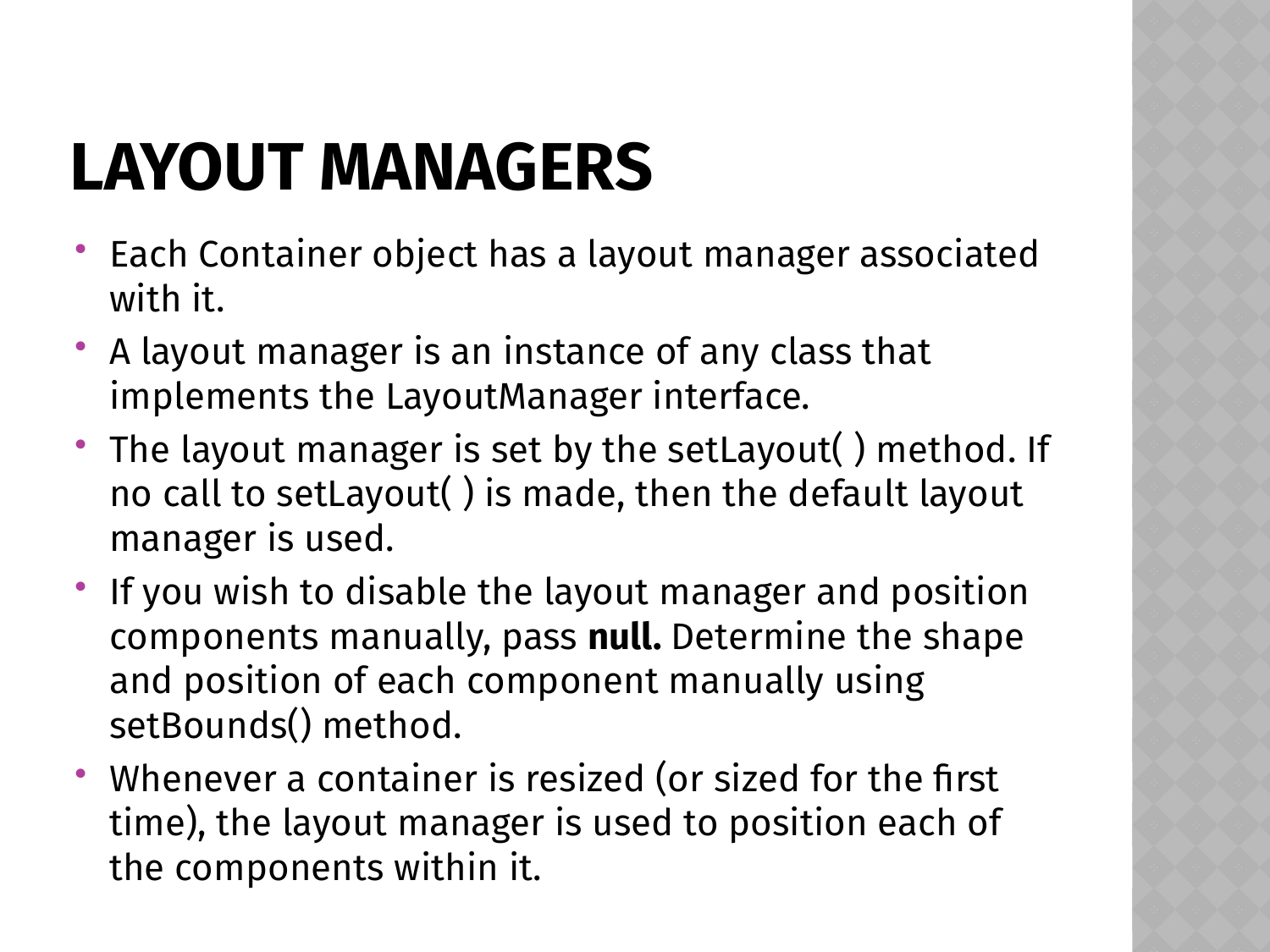

# Layout managers
Each Container object has a layout manager associated with it.
A layout manager is an instance of any class that implements the LayoutManager interface.
The layout manager is set by the setLayout( ) method. If no call to setLayout( ) is made, then the default layout manager is used.
If you wish to disable the layout manager and position components manually, pass null. Determine the shape and position of each component manually using setBounds() method.
Whenever a container is resized (or sized for the first time), the layout manager is used to position each of the components within it.